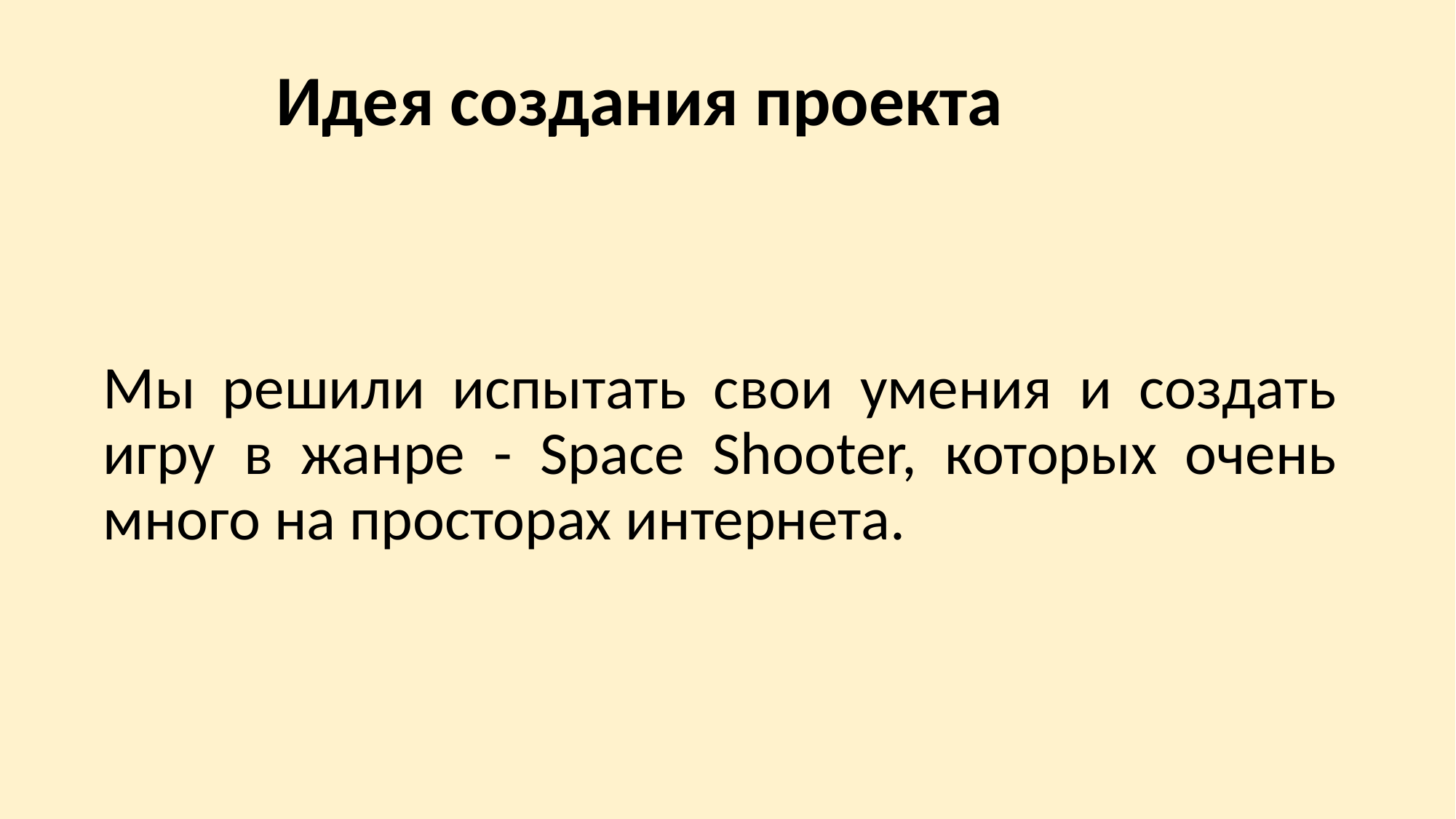

# Идея создания проекта
Мы решили испытать свои умения и создать игру в жанре - Space Shooter, которых очень много на просторах интернета.